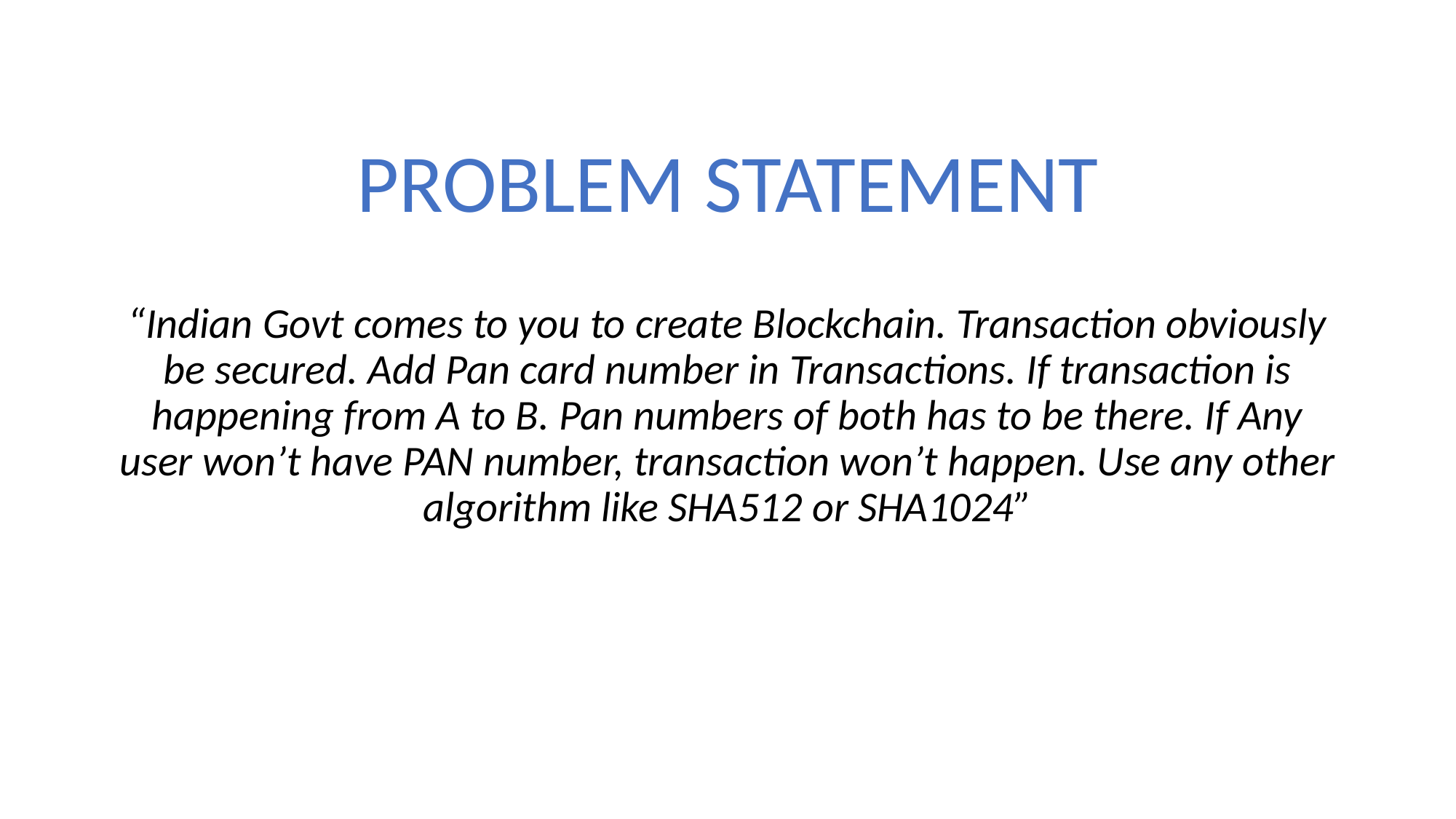

PROBLEM STATEMENT
“Indian Govt comes to you to create Blockchain. Transaction obviously be secured. Add Pan card number in Transactions. If transaction is happening from A to B. Pan numbers of both has to be there. If Any user won’t have PAN number, transaction won’t happen. Use any other algorithm like SHA512 or SHA1024”